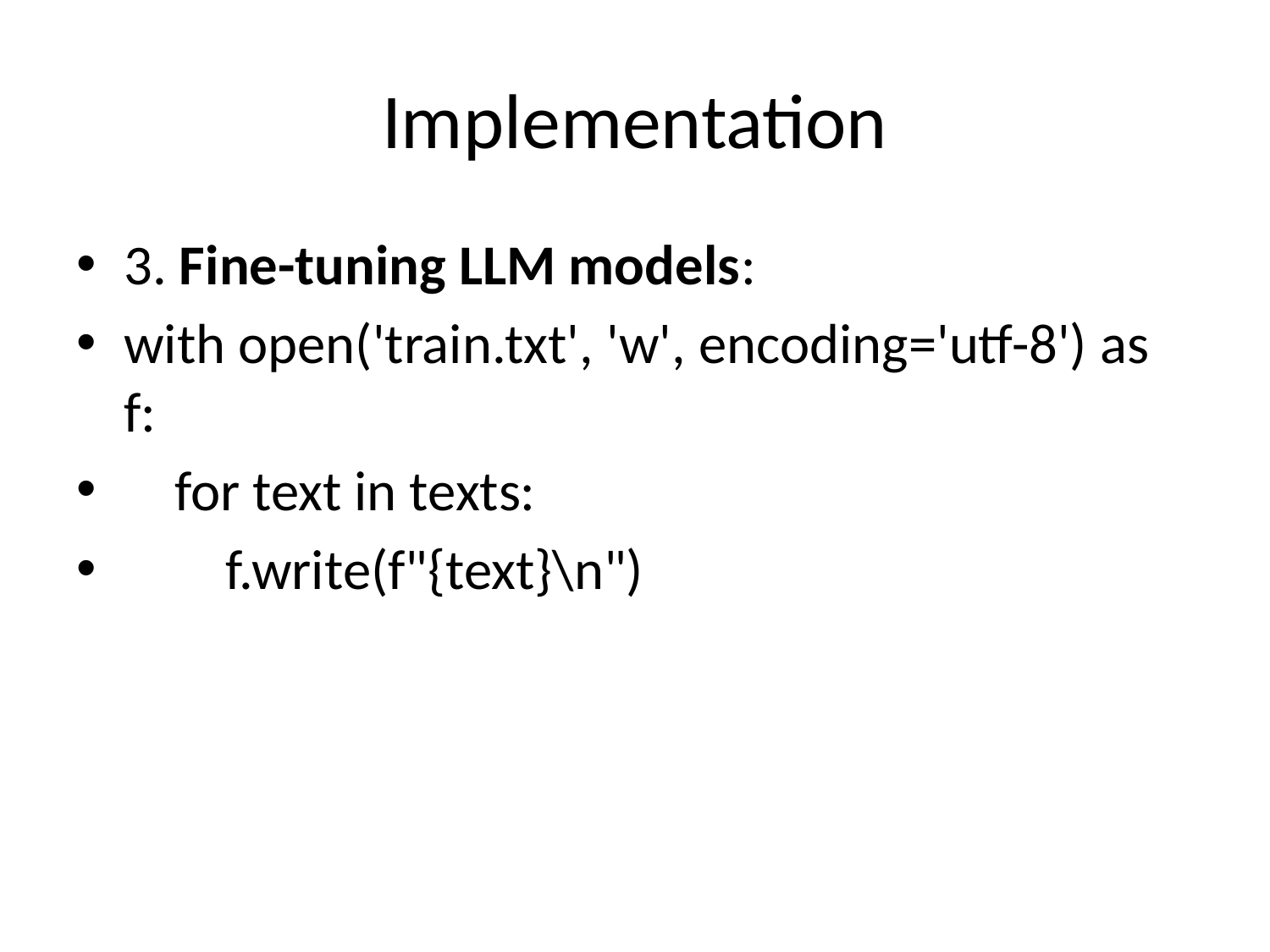

# Implementation
3. Fine-tuning LLM models:
with open('train.txt', 'w', encoding='utf-8') as f:
    for text in texts:
        f.write(f"{text}\n")